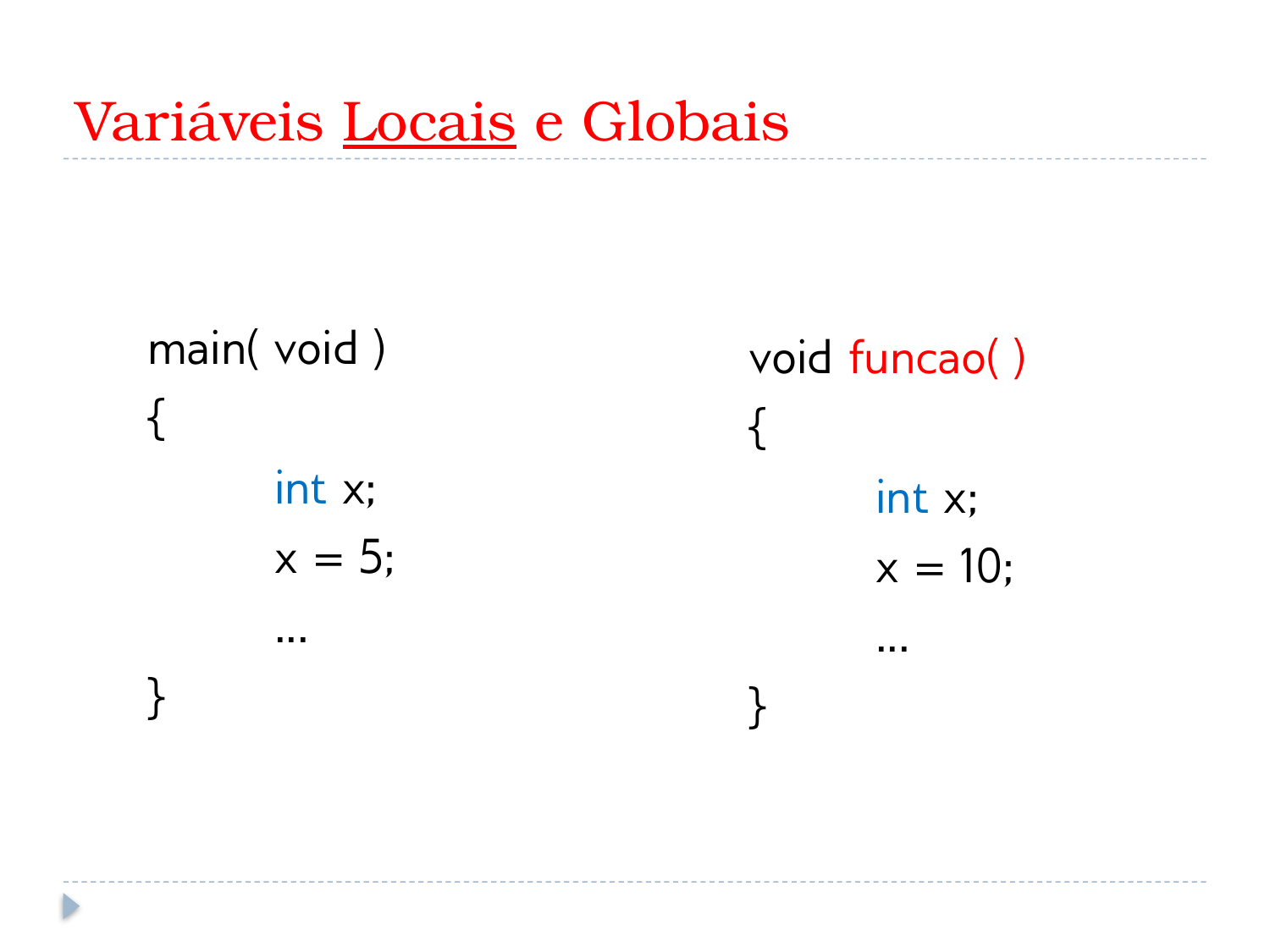

# Variáveis Locais e Globais

	main( void )
	{
		int x;
		x = 5;
		...
	}

	void funcao( )
	{
		int x;
		x = 10;
		...
	}